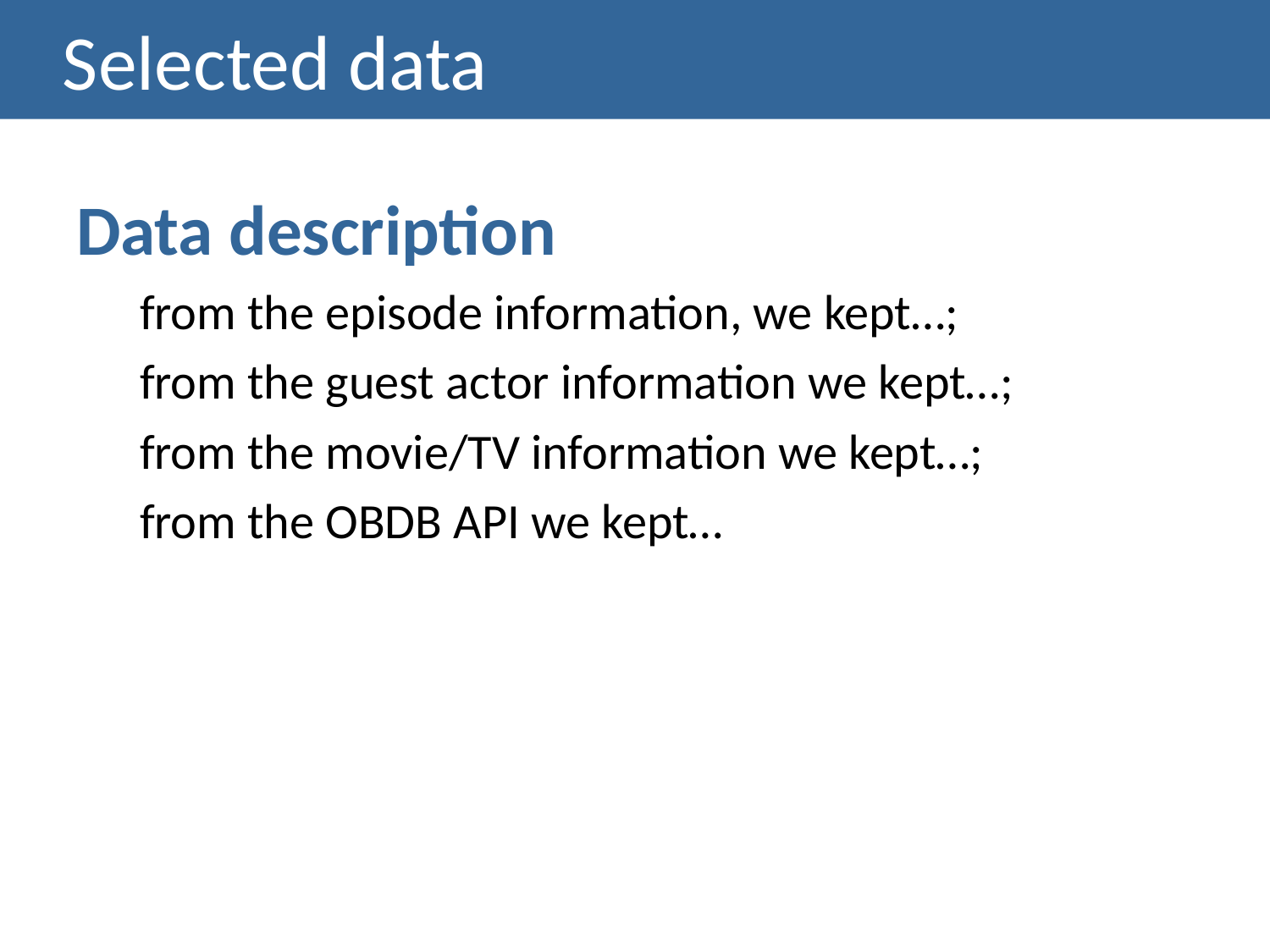

# Selected data
Data description
from the episode information, we kept…;
from the guest actor information we kept…;
from the movie/TV information we kept…;
from the OBDB API we kept…